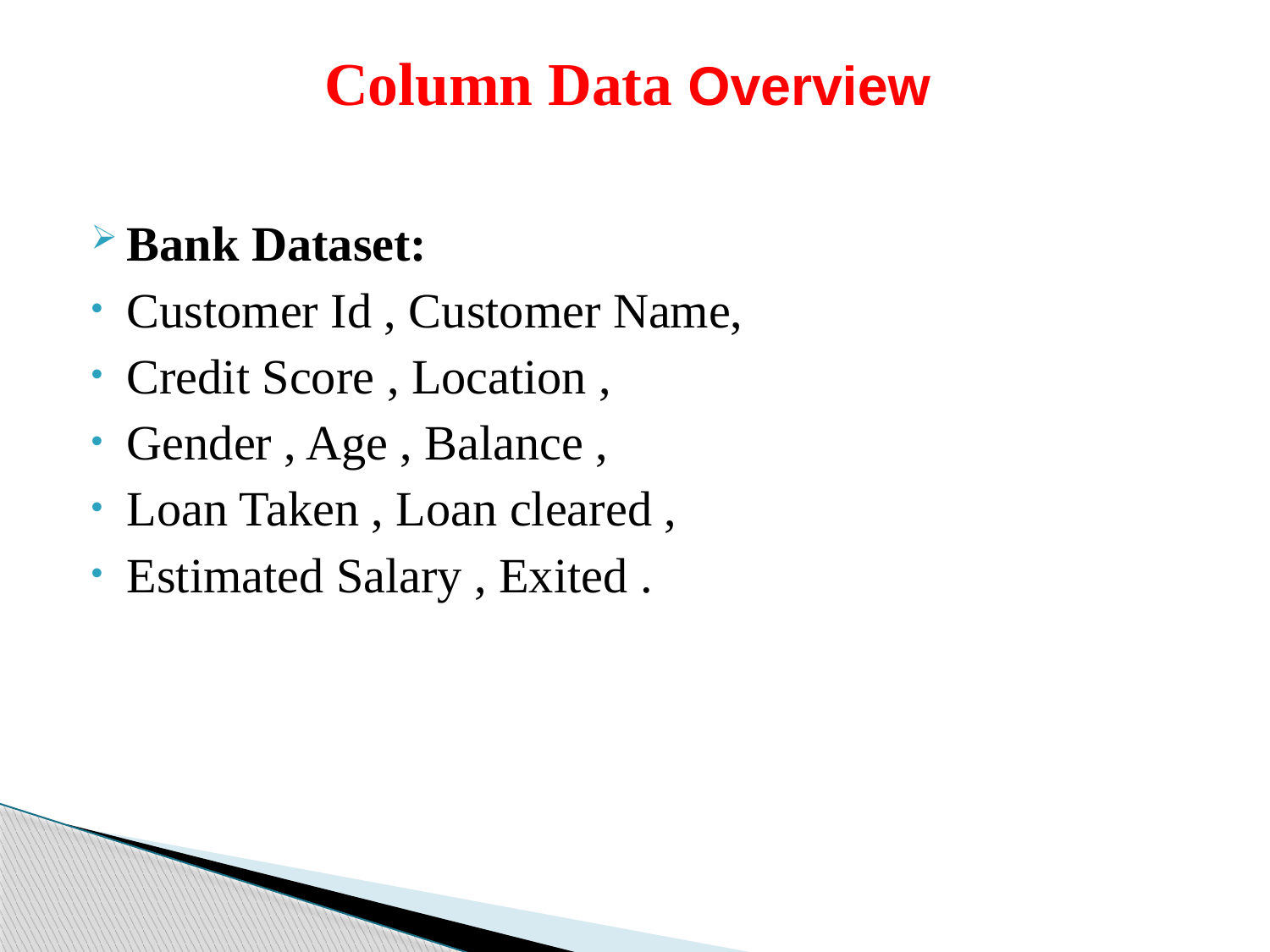

# Column Data Overview
Bank Dataset:
Customer Id , Customer Name,
Credit Score , Location ,
Gender , Age , Balance ,
Loan Taken , Loan cleared ,
Estimated Salary , Exited .